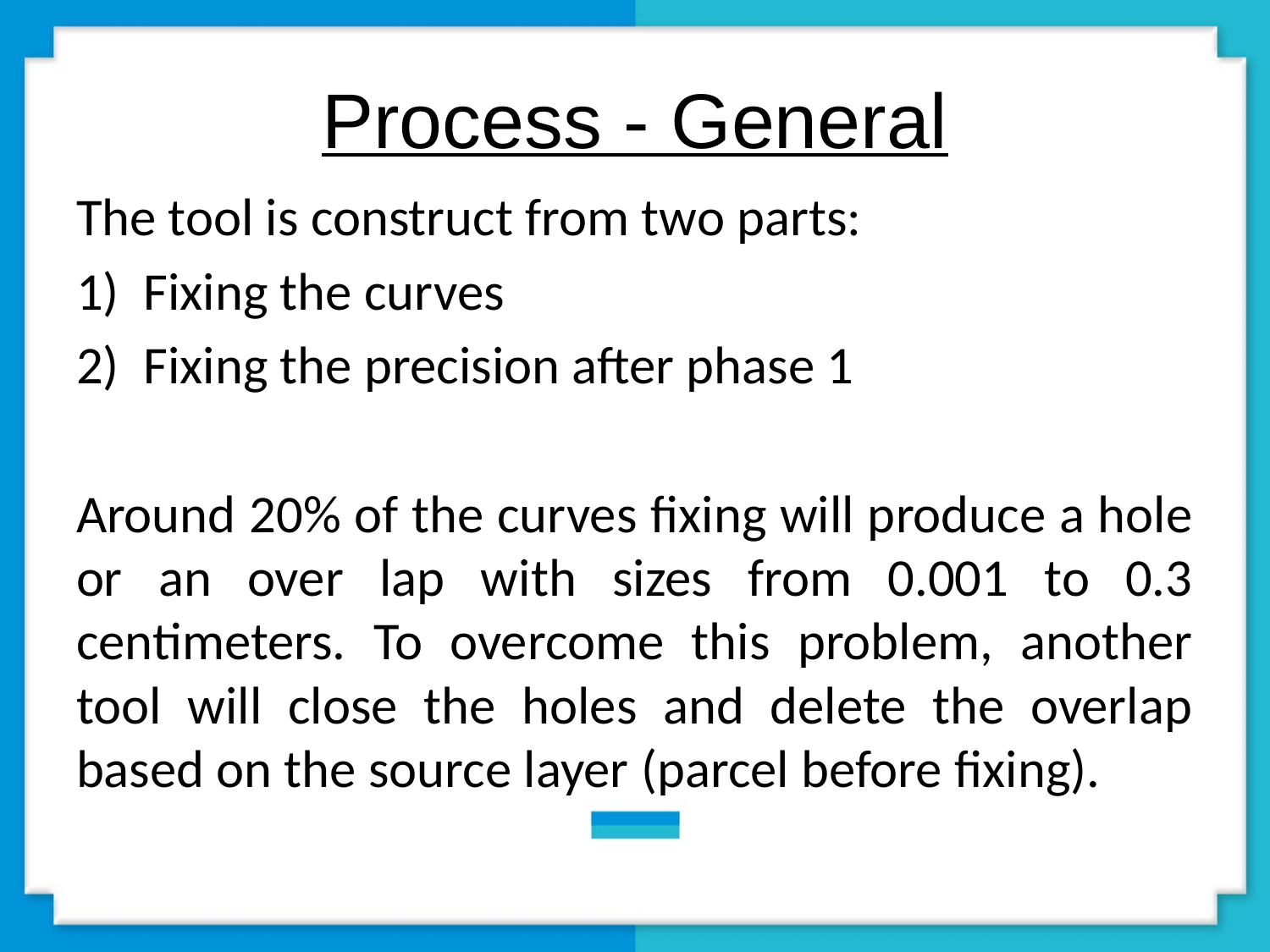

# Process - General
The tool is construct from two parts:
Fixing the curves
Fixing the precision after phase 1

Around 20% of the curves fixing will produce a hole or an over lap with sizes from 0.001 to 0.3 centimeters. To overcome this problem, another tool will close the holes and delete the overlap based on the source layer (parcel before fixing).